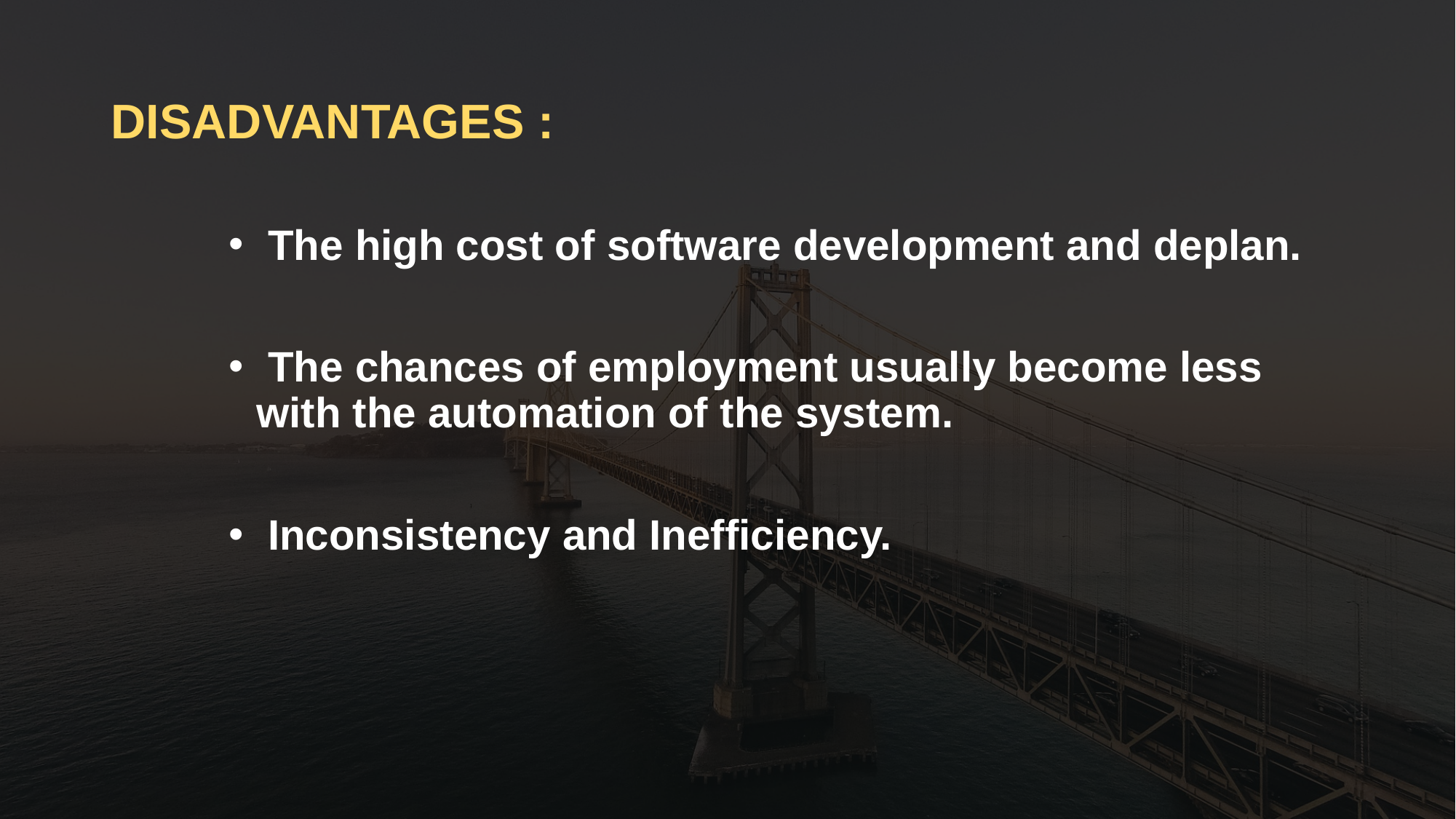

# DISADVANTAGES :
 The high cost of software development and deplan.

 The chances of employment usually become less with the automation of the system.

 Inconsistency and Inefficiency.